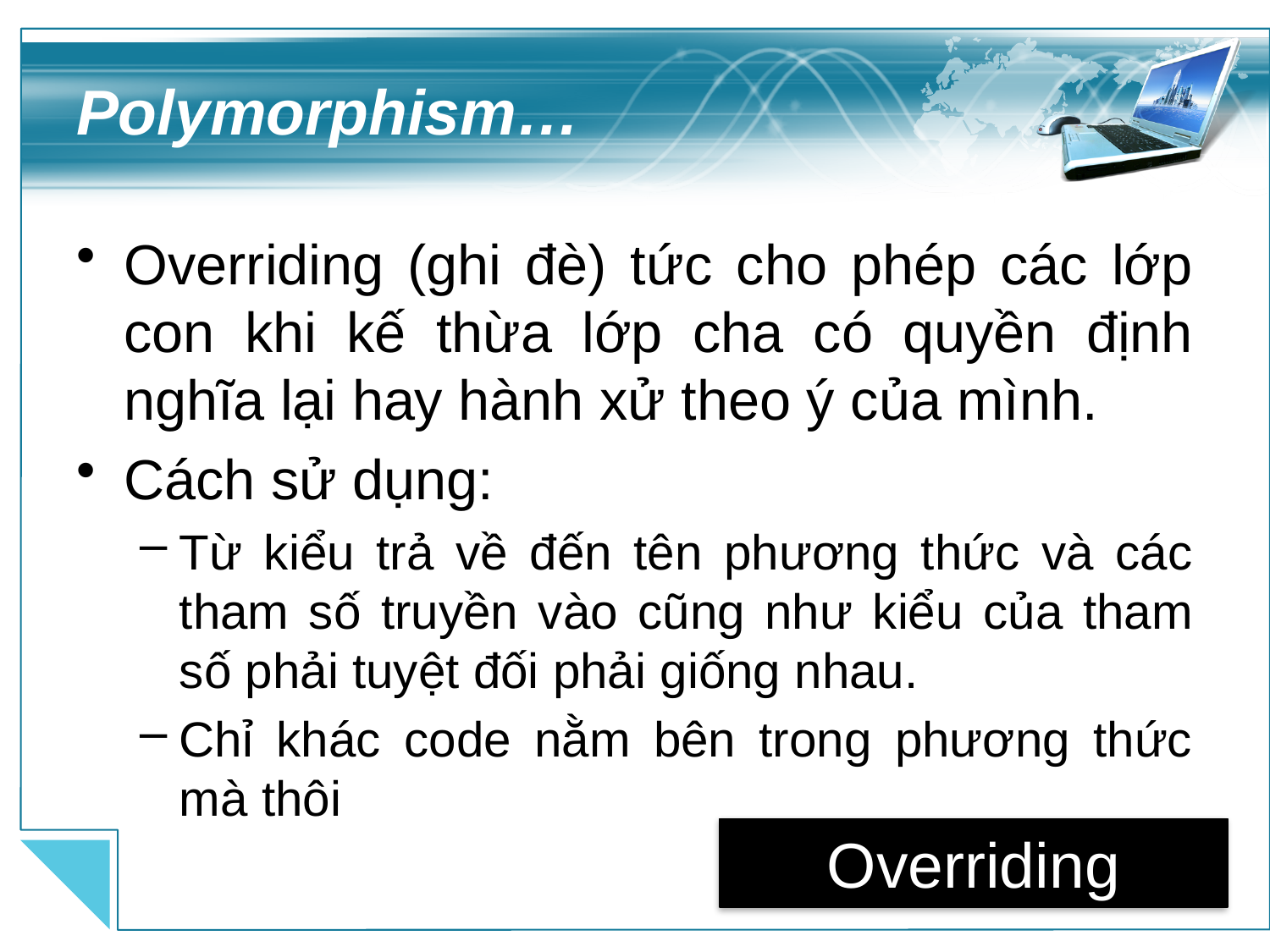

# Polymorphism…
Overriding (ghi đè) tức cho phép các lớp con khi kế thừa lớp cha có quyền định nghĩa lại hay hành xử theo ý của mình.
Cách sử dụng:
Từ kiểu trả về đến tên phương thức và các tham số truyền vào cũng như kiểu của tham số phải tuyệt đối phải giống nhau.
Chỉ khác code nằm bên trong phương thức mà thôi
Overriding